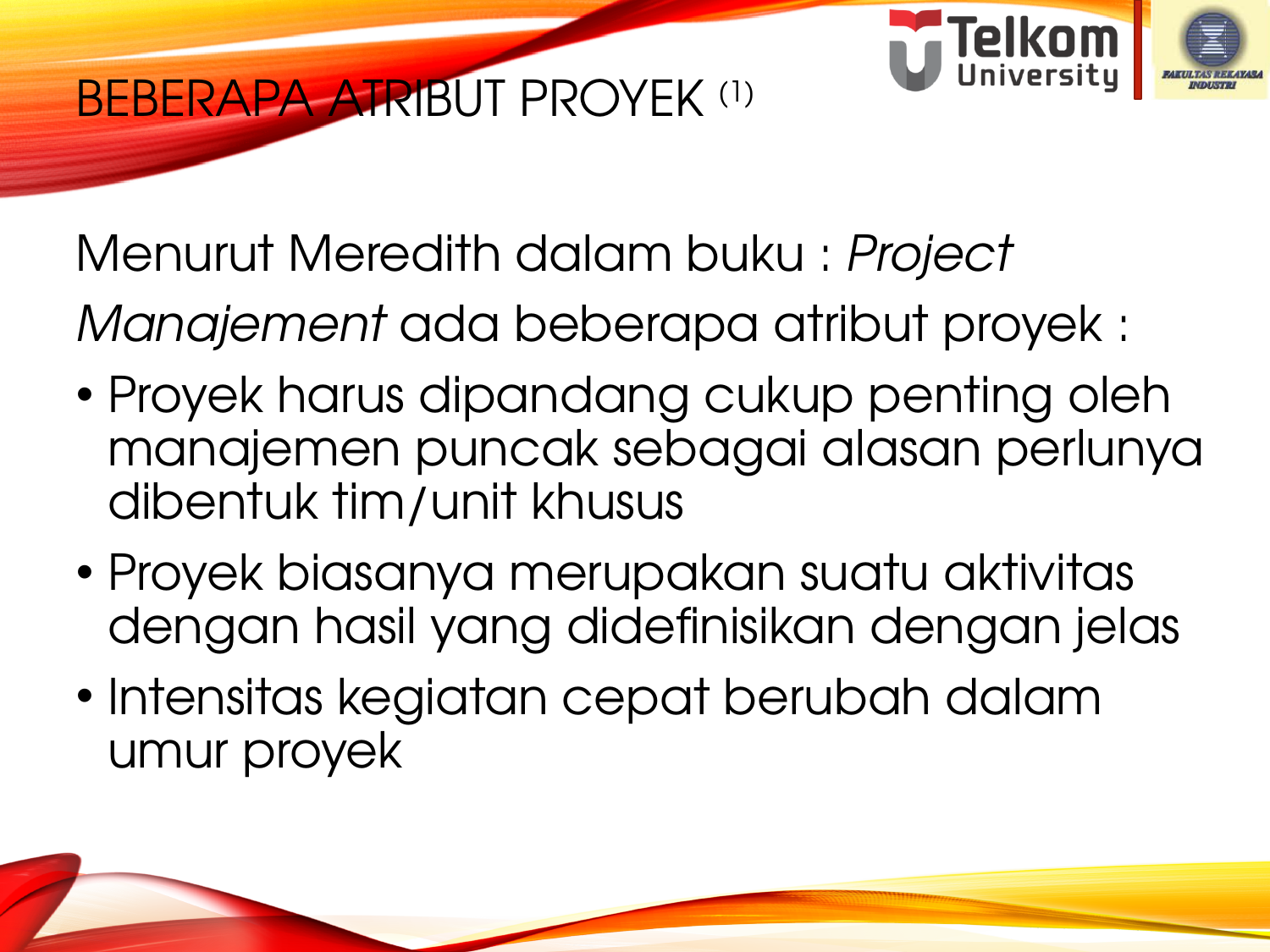

# Beberapa Atribut Proyek (1)
Menurut Meredith dalam buku : Project
Manajement ada beberapa atribut proyek :
Proyek harus dipandang cukup penting oleh manajemen puncak sebagai alasan perlunya dibentuk tim/unit khusus
Proyek biasanya merupakan suatu aktivitas dengan hasil yang didefinisikan dengan jelas
Intensitas kegiatan cepat berubah dalam umur proyek